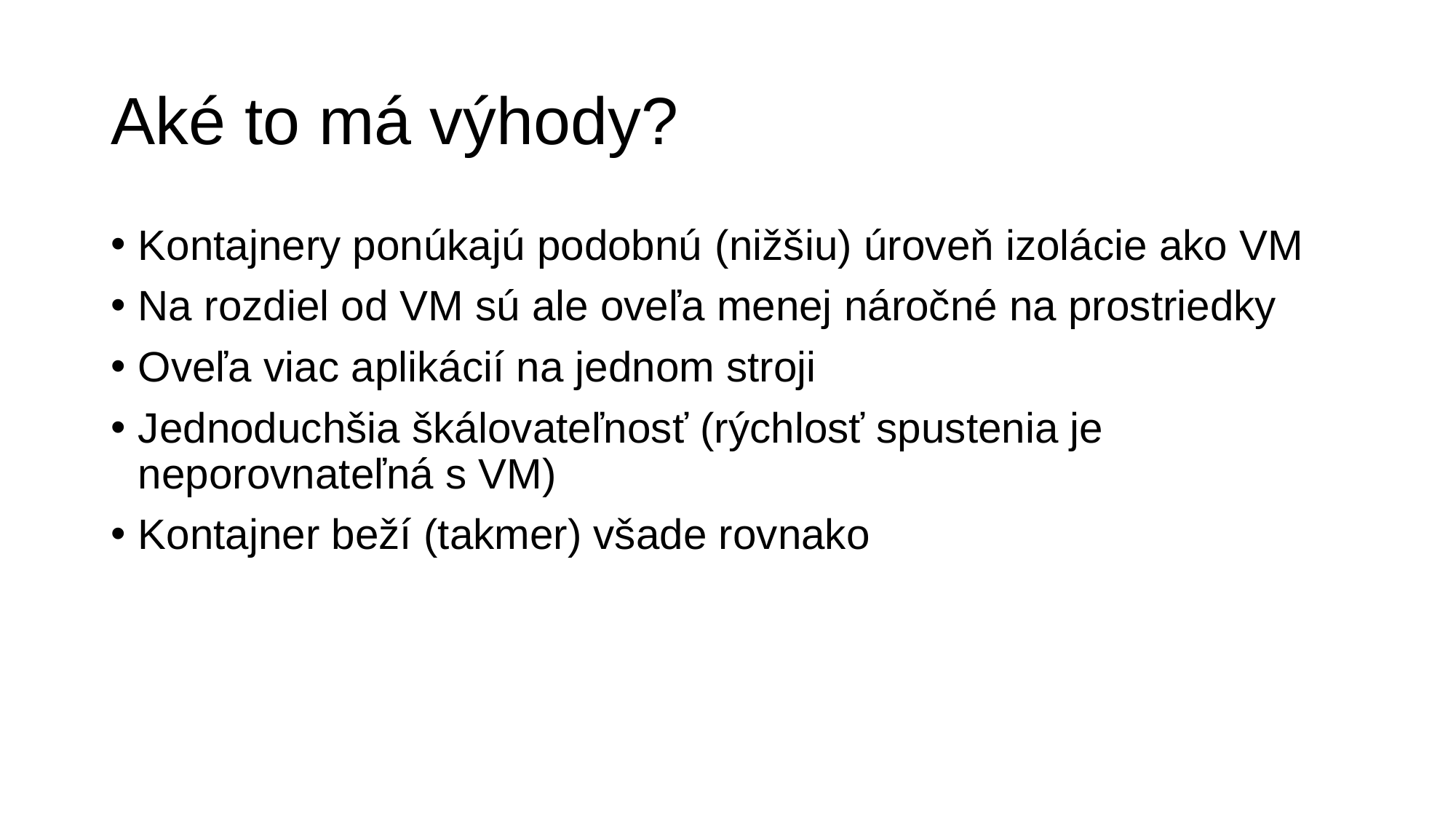

# Aké to má výhody?
Kontajnery ponúkajú podobnú (nižšiu) úroveň izolácie ako VM
Na rozdiel od VM sú ale oveľa menej náročné na prostriedky
Oveľa viac aplikácií na jednom stroji
Jednoduchšia škálovateľnosť (rýchlosť spustenia je neporovnateľná s VM)
Kontajner beží (takmer) všade rovnako